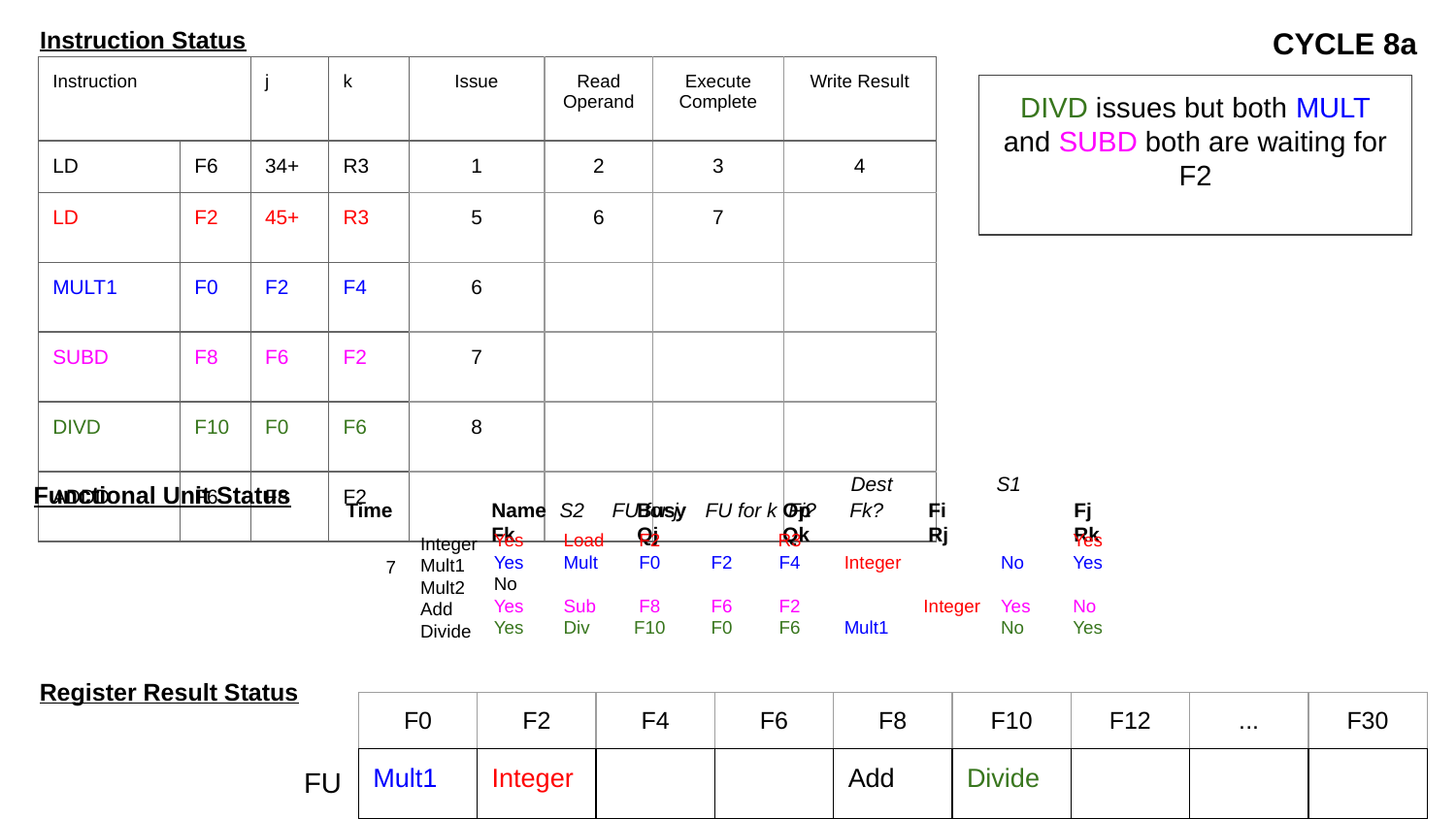

Instruction Status

CYCLE 8a
| Instruction |  | j | k | Issue | Read Operand | Execute Complete | Write Result |
| --- | --- | --- | --- | --- | --- | --- | --- |
| LD | F6 | 34+ | R3 | 1 | 2 | 3 | 4 |
| LD | F2 | 45+ | R3 | 5 | 6 | 7 |  |
| MULT1 | F0 | F2 | F4 | 6 |  |  |  |
| SUBD | F8 | F6 | F2 | 7 |  |  |  |
| DIVD | F10 | F0 | F6 | 8 |  |  |  |
| ADDD | F6 | F8 | F2 |  |  |  |  |
DIVD issues but both MULT and SUBD both are waiting for F2
			Dest	S1	S2     FU for j	FU for k  Fj?      Fk?
Functional Unit Status
Time	Name	Busy	Op	Fi	Fj	Fk	Qj	Qk	Rj	Rk
Yes
Yes
No
Yes
Yes

F2
F0

F8
F10

F2

F6
F0
R3
F4

F2
F6

Integer

Mult1

Integer

No

Yes
No
Yes
Yes

No
Yes
Load
Mult

Sub
Div
Integer
Mult1
Mult2
Add
Divide

7

Register Result Status

| F0 | F2 | F4 | F6 | F8 | F10 | F12 | ... | F30 |
| --- | --- | --- | --- | --- | --- | --- | --- | --- |
| Mult1 | Integer |  |  | Add | Divide |  |  |  |
FU